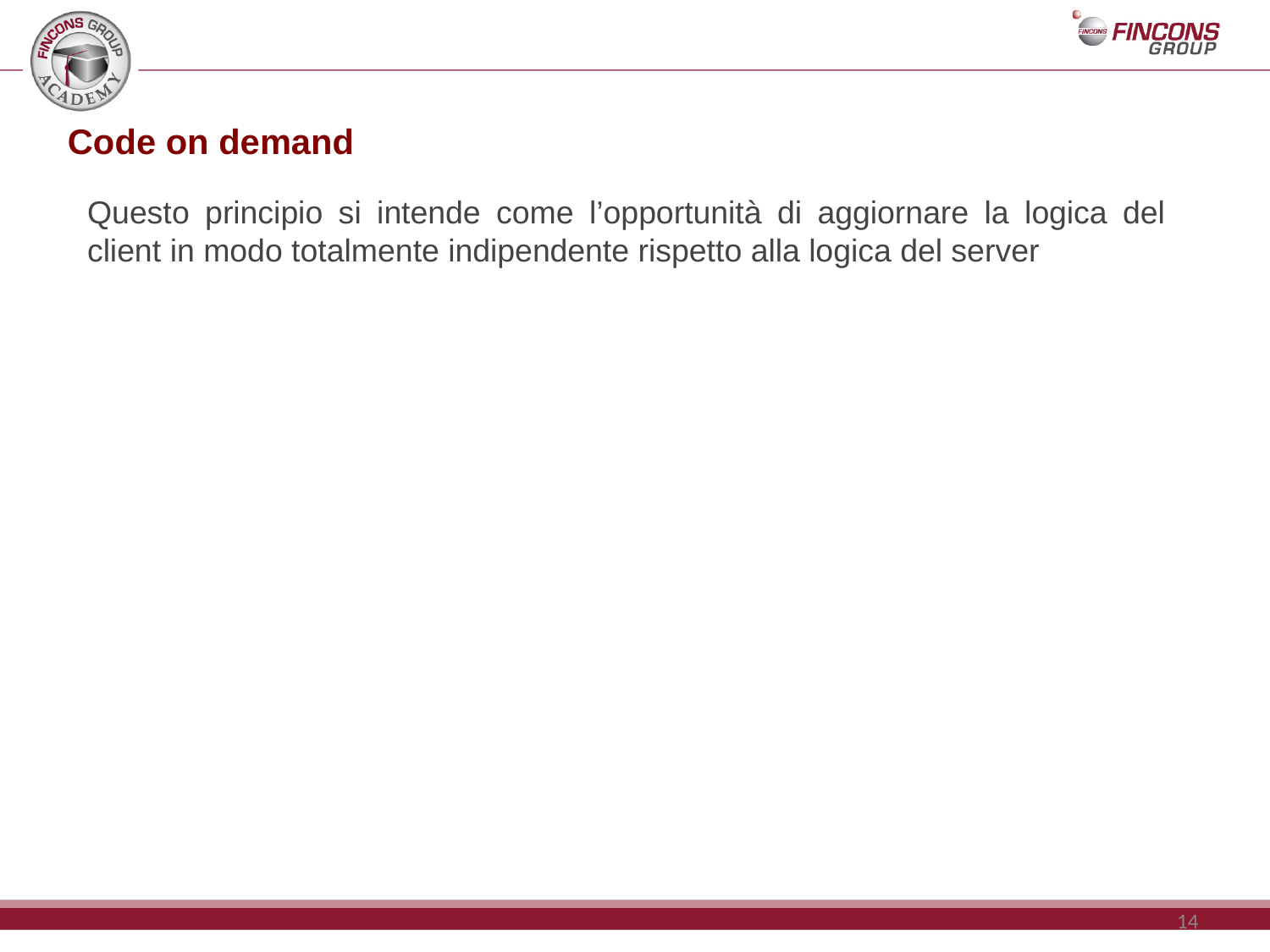

# Code on demand
Questo principio si intende come l’opportunità di aggiornare la logica del client in modo totalmente indipendente rispetto alla logica del server
14